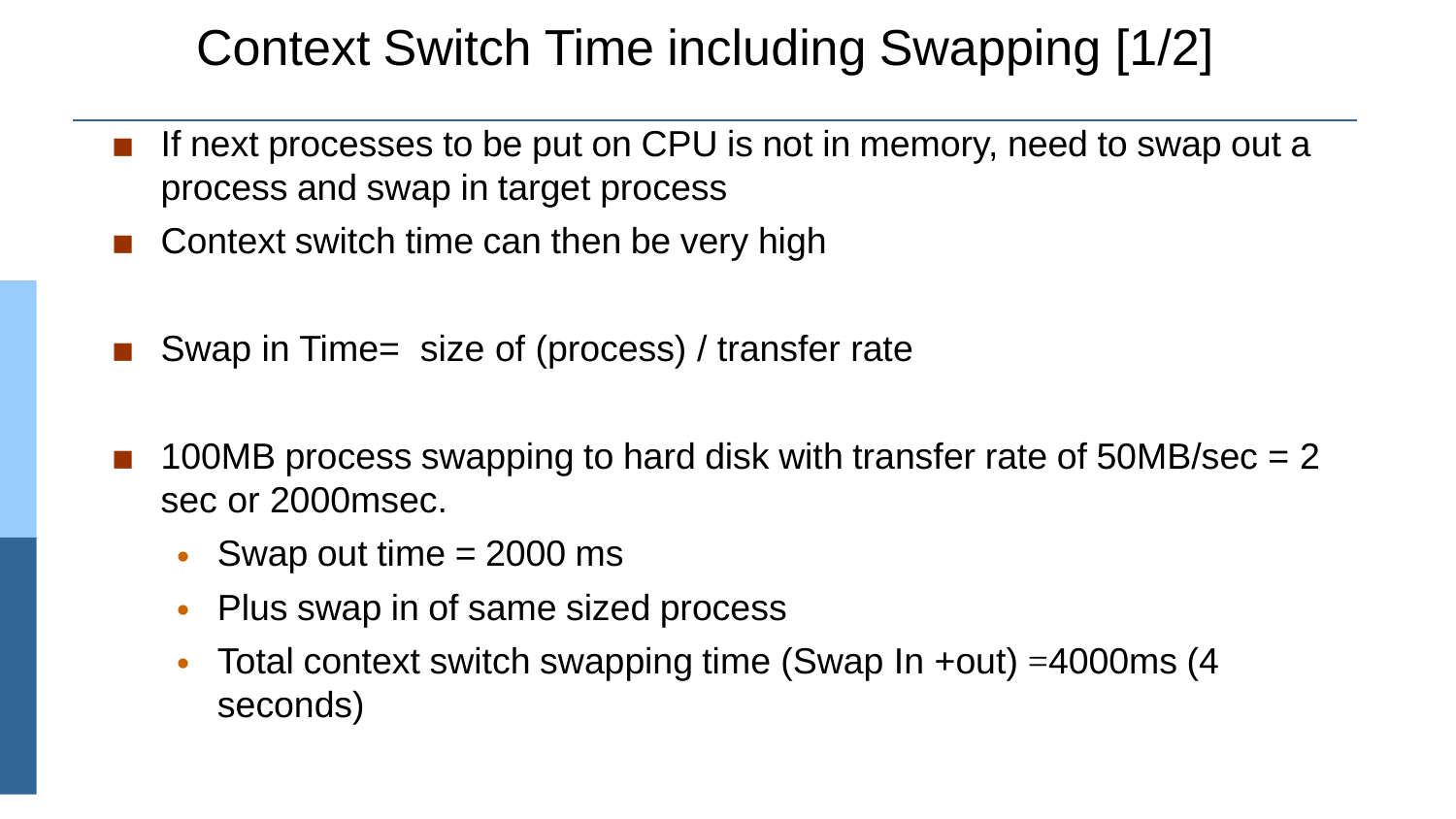

# Context Switch Time including Swapping [1/2]
If next processes to be put on CPU is not in memory, need to swap out a process and swap in target process
Context switch time can then be very high

Swap in Time=  size of (process) / transfer rate

100MB process swapping to hard disk with transfer rate of 50MB/sec = 2 sec or 2000msec.
Swap out time = 2000 ms
Plus swap in of same sized process
Total context switch swapping time (Swap In +out) =4000ms (4 seconds)